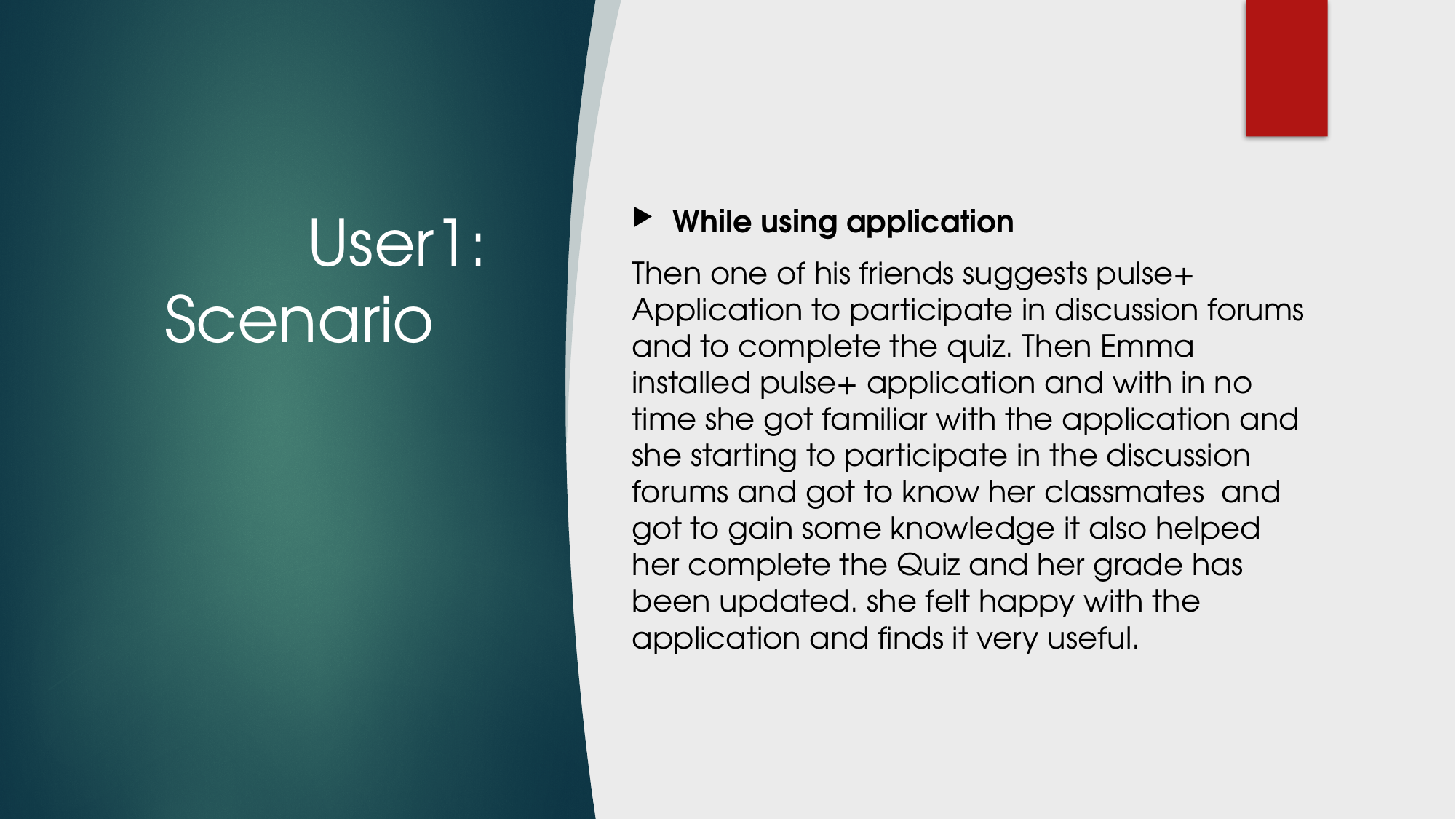

# User1: Scenario
While using application
Then one of his friends suggests pulse+ Application to participate in discussion forums and to complete the quiz. Then Emma installed pulse+ application and with in no time she got familiar with the application and she starting to participate in the discussion forums and got to know her classmates  and got to gain some knowledge it also helped her complete the Quiz and her grade has been updated. she felt happy with the application and finds it very useful.